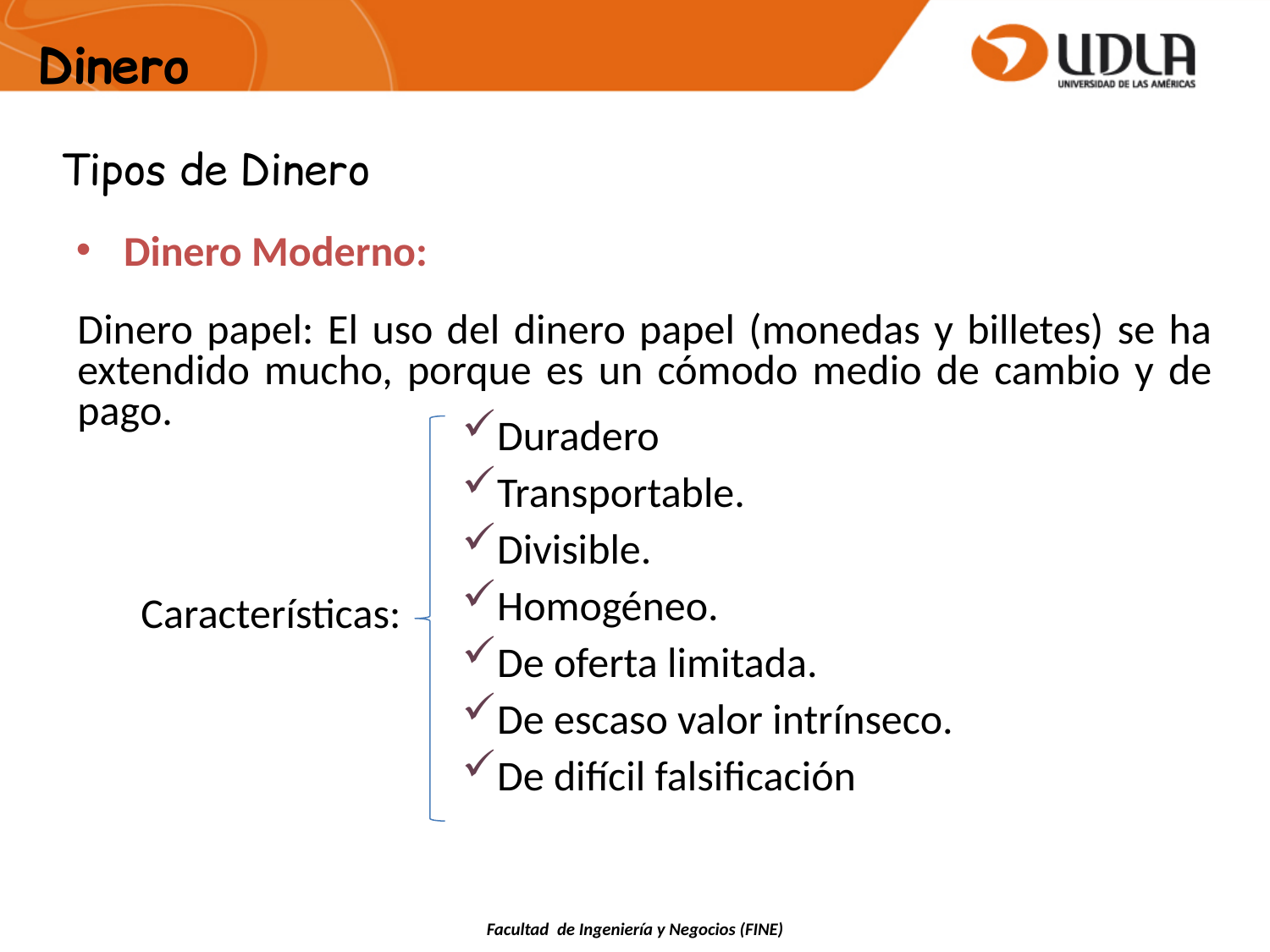

Dinero
Tipos de Dinero
Dinero Moderno:
Dinero papel: El uso del dinero papel (monedas y billetes) se ha extendido mucho, porque es un cómodo medio de cambio y de pago.

Características:

Duradero
Transportable.
Divisible.
Homogéneo.
De oferta limitada.
De escaso valor intrínseco.
De difícil falsificación
Facultad  de Ingeniería y Negocios (FINE)